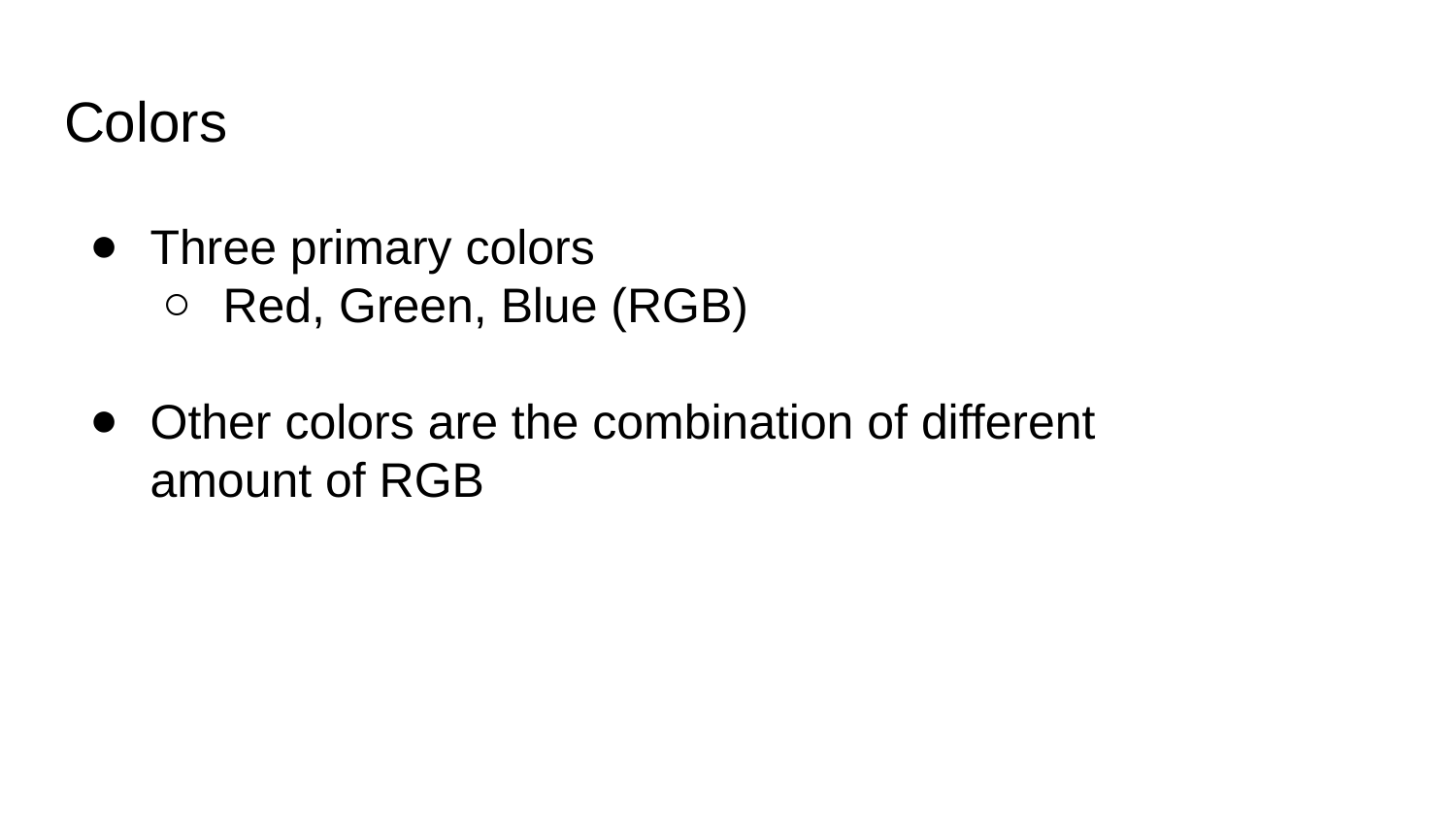

# Colors
Three primary colors
Red, Green, Blue (RGB)

Other colors are the combination of different amount of RGB